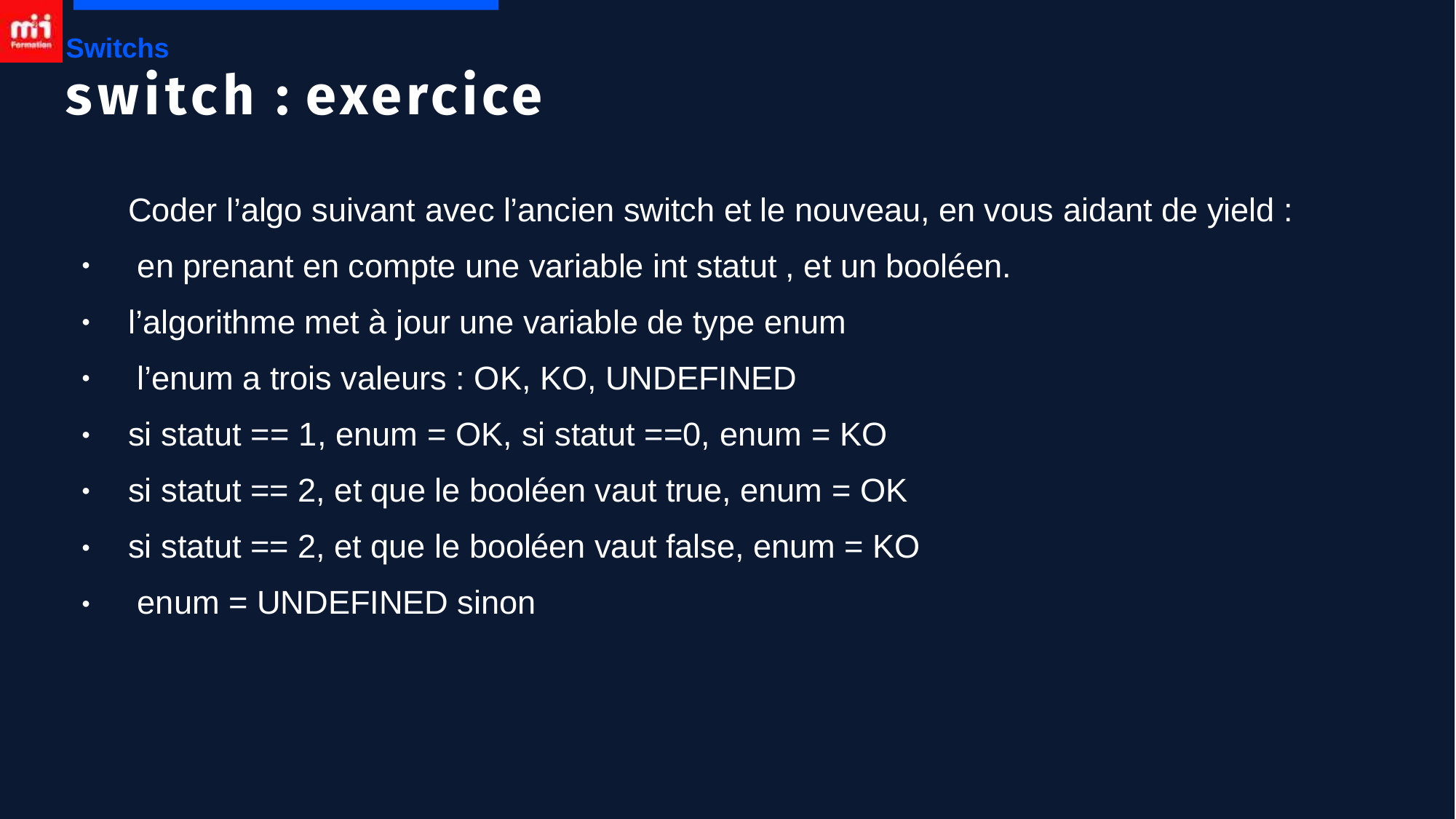

Switchs
# switch : exercice
Coder l’algo suivant avec l’ancien switch et le nouveau, en vous aidant de yield :  en prenant en compte une variable int statut , et un booléen.
l’algorithme met à jour une variable de type enum  l’enum a trois valeurs : OK, KO, UNDEFINED
si statut == 1, enum = OK, si statut ==0, enum = KO  si statut == 2, et que le booléen vaut true, enum = OK
si statut == 2, et que le booléen vaut false, enum = KO  enum = UNDEFINED sinon
●
●
●
●
●
●
●